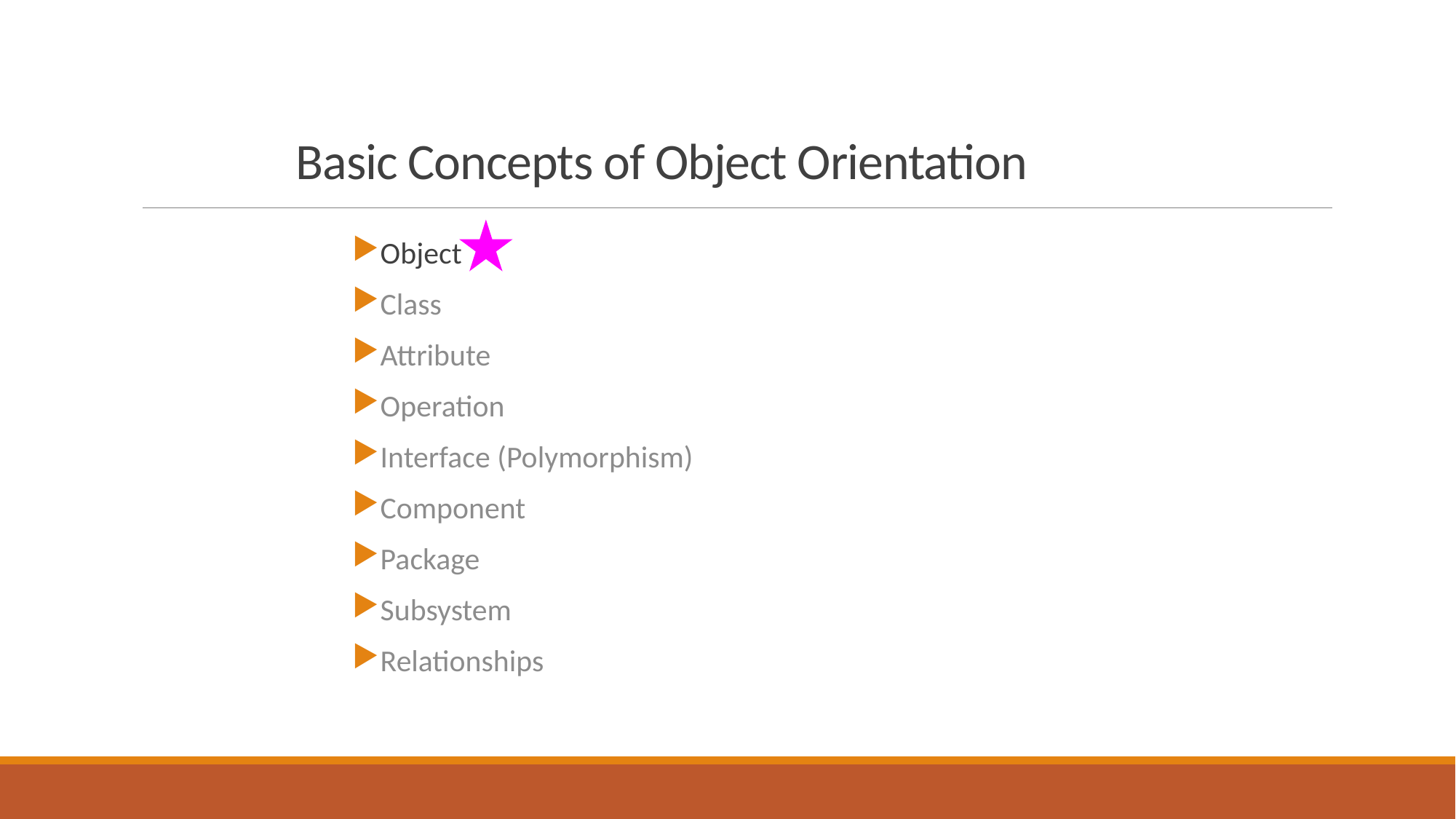

# Basic Concepts of Object Orientation

Object
Class
Attribute
Operation
Interface (Polymorphism)
Component
Package
Subsystem
Relationships